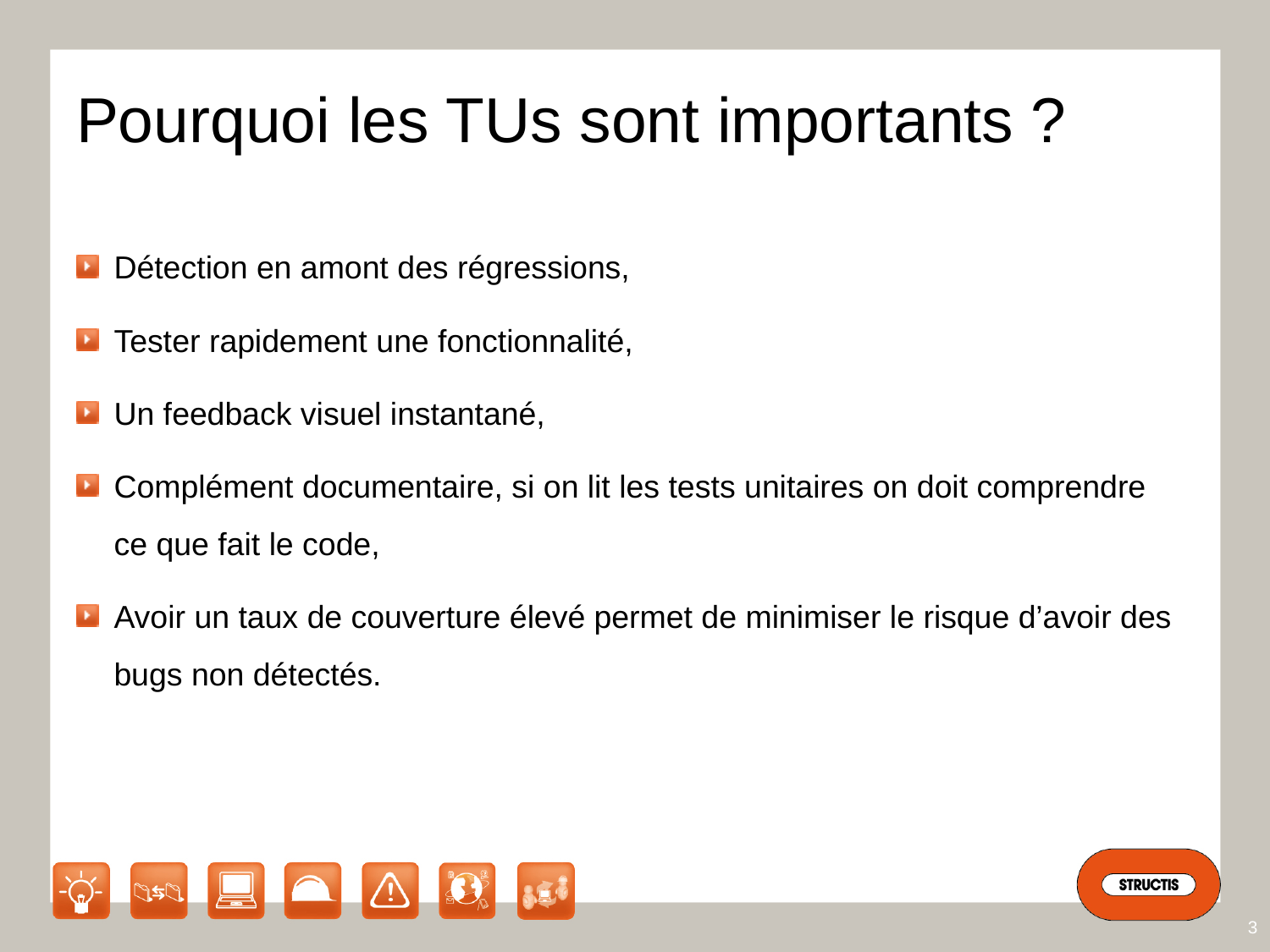

# Pourquoi les TUs sont importants ?
Détection en amont des régressions,
Tester rapidement une fonctionnalité,
Un feedback visuel instantané,
Complément documentaire, si on lit les tests unitaires on doit comprendre ce que fait le code,
Avoir un taux de couverture élevé permet de minimiser le risque d’avoir des bugs non détectés.